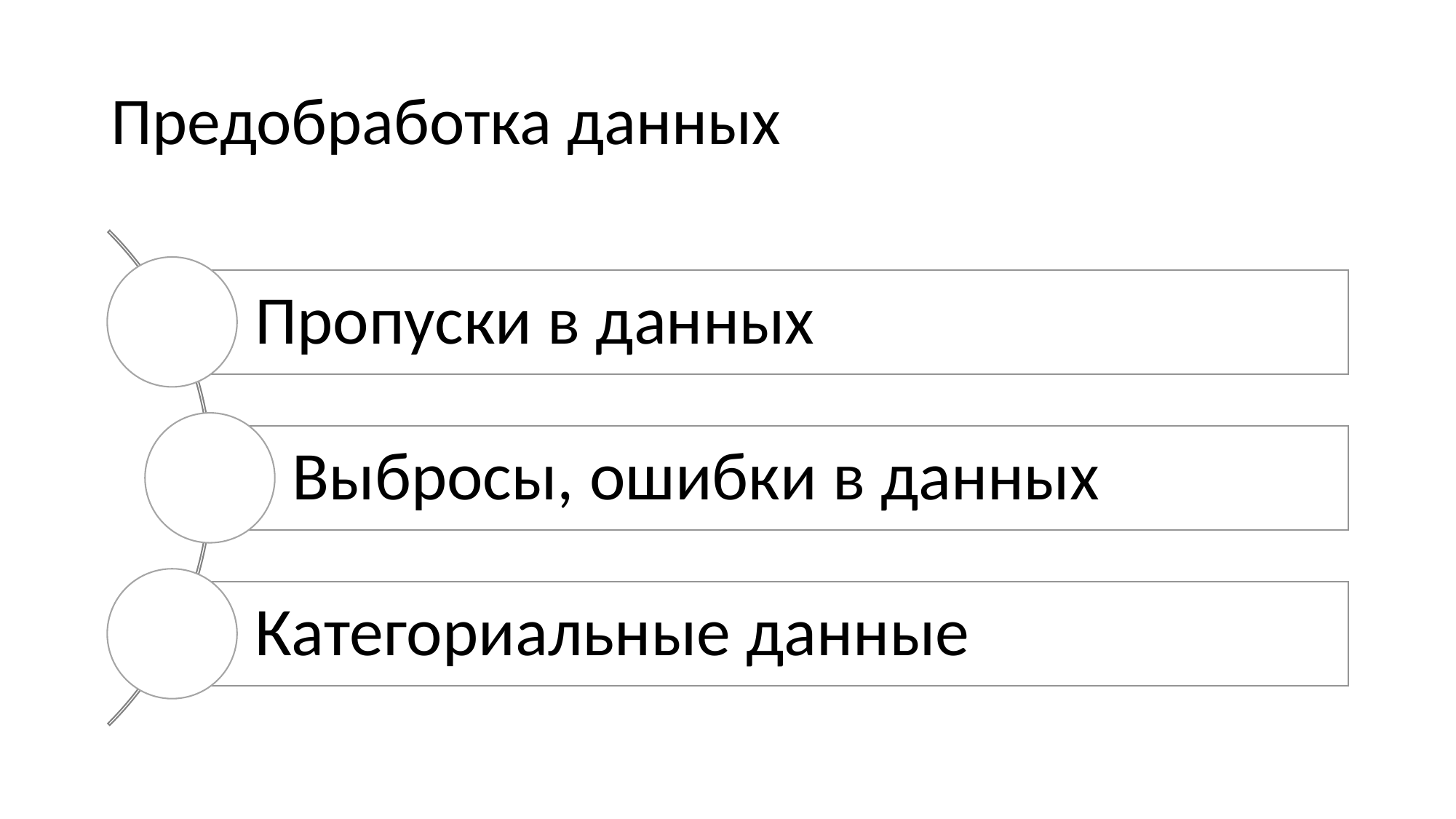

# Предобработка данных

Пропуски в данных

Выбросы, ошибки в данных

Категориальные данные